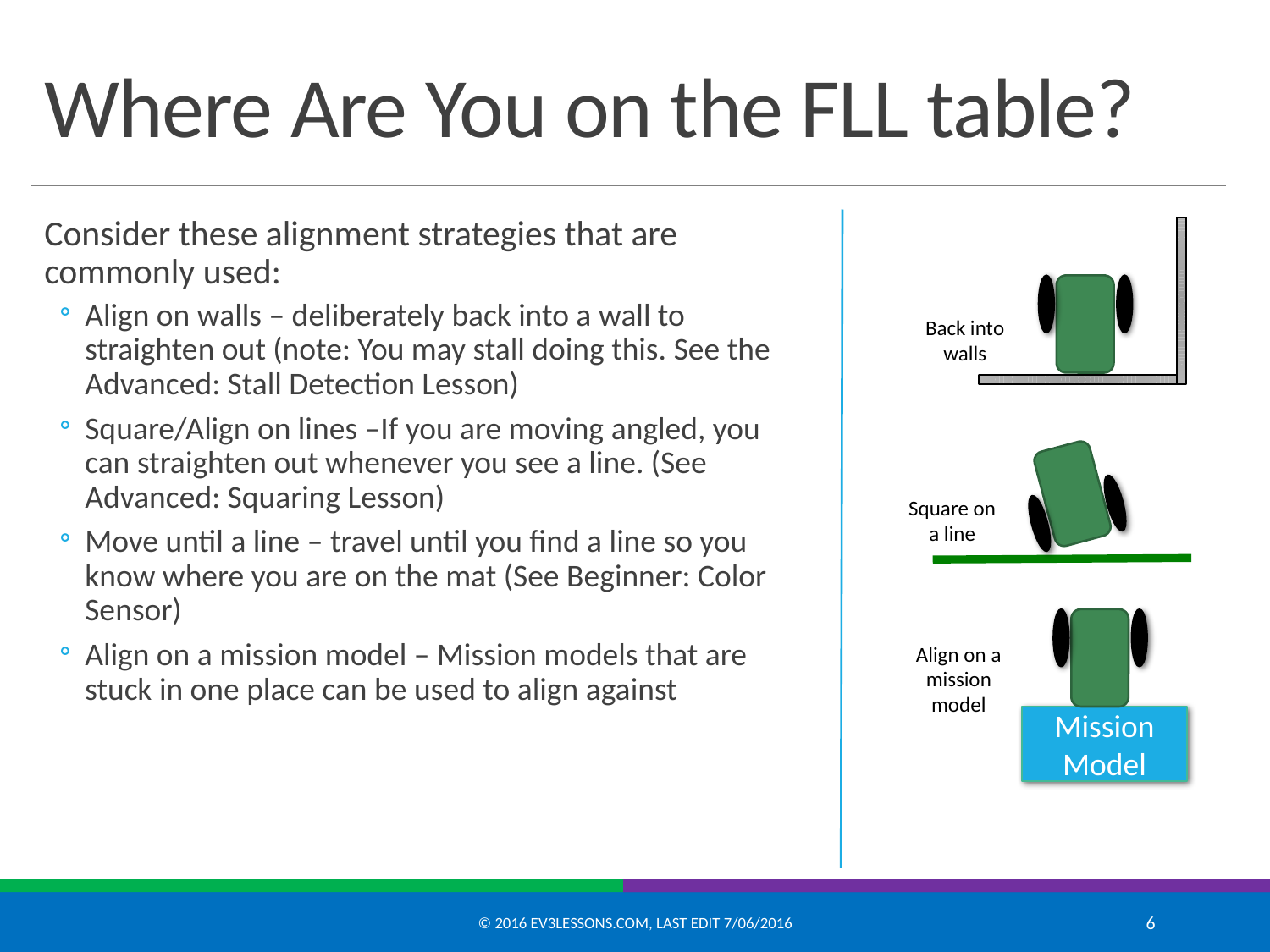

# Where Are You on the FLL table?
Consider these alignment strategies that are commonly used:
Align on walls – deliberately back into a wall to straighten out (note: You may stall doing this. See the Advanced: Stall Detection Lesson)
Square/Align on lines –If you are moving angled, you can straighten out whenever you see a line. (See Advanced: Squaring Lesson)
Move until a line – travel until you find a line so you know where you are on the mat (See Beginner: Color Sensor)
Align on a mission model – Mission models that are stuck in one place can be used to align against

Back into walls

Square on a line

Align on a mission model
Mission Model
© 2016 EV3Lessons.com, Last edit 7/06/2016
6